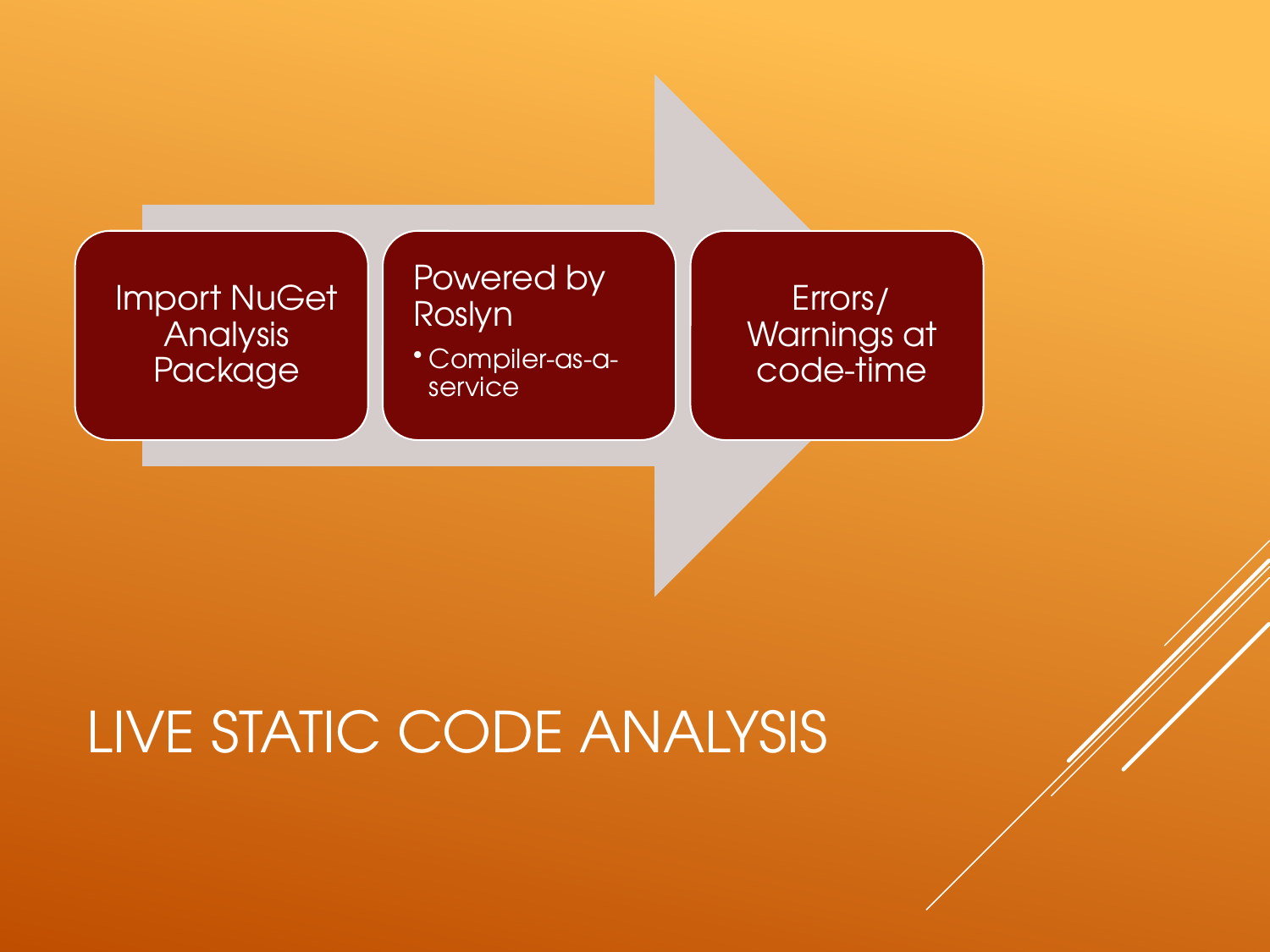

Import NuGet Analysis Package
Powered by Roslyn
Compiler-as-a-service
Errors/Warnings at code-time
# Live Static Code Analysis